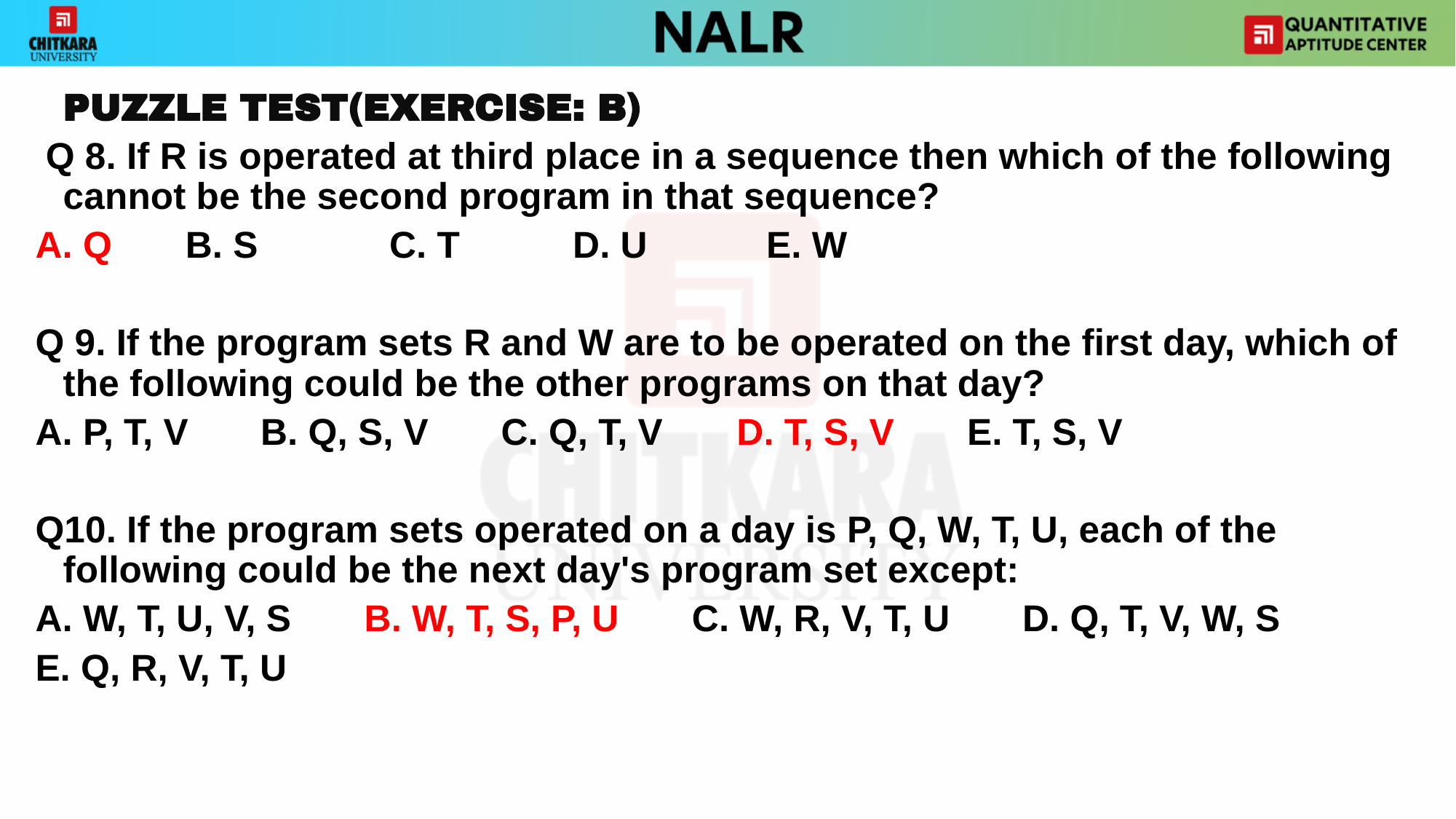

PUZZLE TEST(EXERCISE: B)
 Q 8. If R is operated at third place in a sequence then which of the following cannot be the second program in that sequence?
A. Q       	B. S       	  C. T       	  D. U       	   E. W

Q 9. If the program sets R and W are to be operated on the first day, which of the following could be the other programs on that day?
A. P, T, V       B. Q, S, V       C. Q, T, V       D. T, S, V       E. T, S, V

Q10. If the program sets operated on a day is P, Q, W, T, U, each of the following could be the next day's program set except:
A. W, T, U, V, S       B. W, T, S, P, U       C. W, R, V, T, U       D. Q, T, V, W, S
E. Q, R, V, T, U